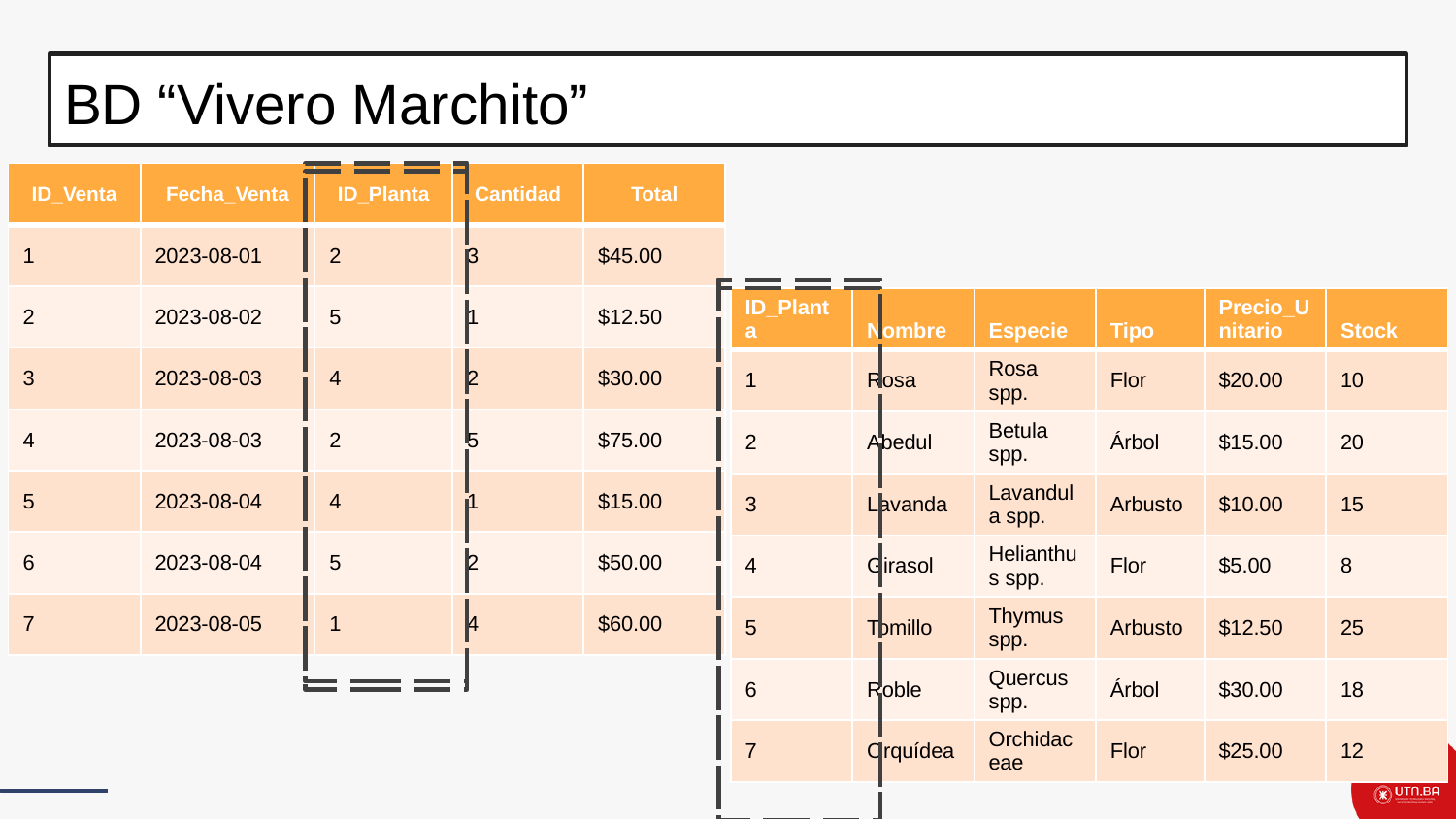

# BD “Vivero Marchito”
| ID\_Venta | Fecha\_Venta | ID\_Planta | Cantidad | Total |
| --- | --- | --- | --- | --- |
| 1 | 2023-08-01 | 2 | 3 | $45.00 |
| 2 | 2023-08-02 | 5 | 1 | $12.50 |
| 3 | 2023-08-03 | 4 | 2 | $30.00 |
| 4 | 2023-08-03 | 2 | 5 | $75.00 |
| 5 | 2023-08-04 | 4 | 1 | $15.00 |
| 6 | 2023-08-04 | 5 | 2 | $50.00 |
| 7 | 2023-08-05 | 1 | 4 | $60.00 |

| ID\_Planta | Nombre | Especie | Tipo | Precio\_Unitario | Stock |
| --- | --- | --- | --- | --- | --- |
| 1 | Rosa | Rosa spp. | Flor | $20.00 | 10 |
| 2 | Abedul | Betula spp. | Árbol | $15.00 | 20 |
| 3 | Lavanda | Lavandula spp. | Arbusto | $10.00 | 15 |
| 4 | Girasol | Helianthus spp. | Flor | $5.00 | 8 |
| 5 | Tomillo | Thymus spp. | Arbusto | $12.50 | 25 |
| 6 | Roble | Quercus spp. | Árbol | $30.00 | 18 |
| 7 | Orquídea | Orchidaceae | Flor | $25.00 | 12 |